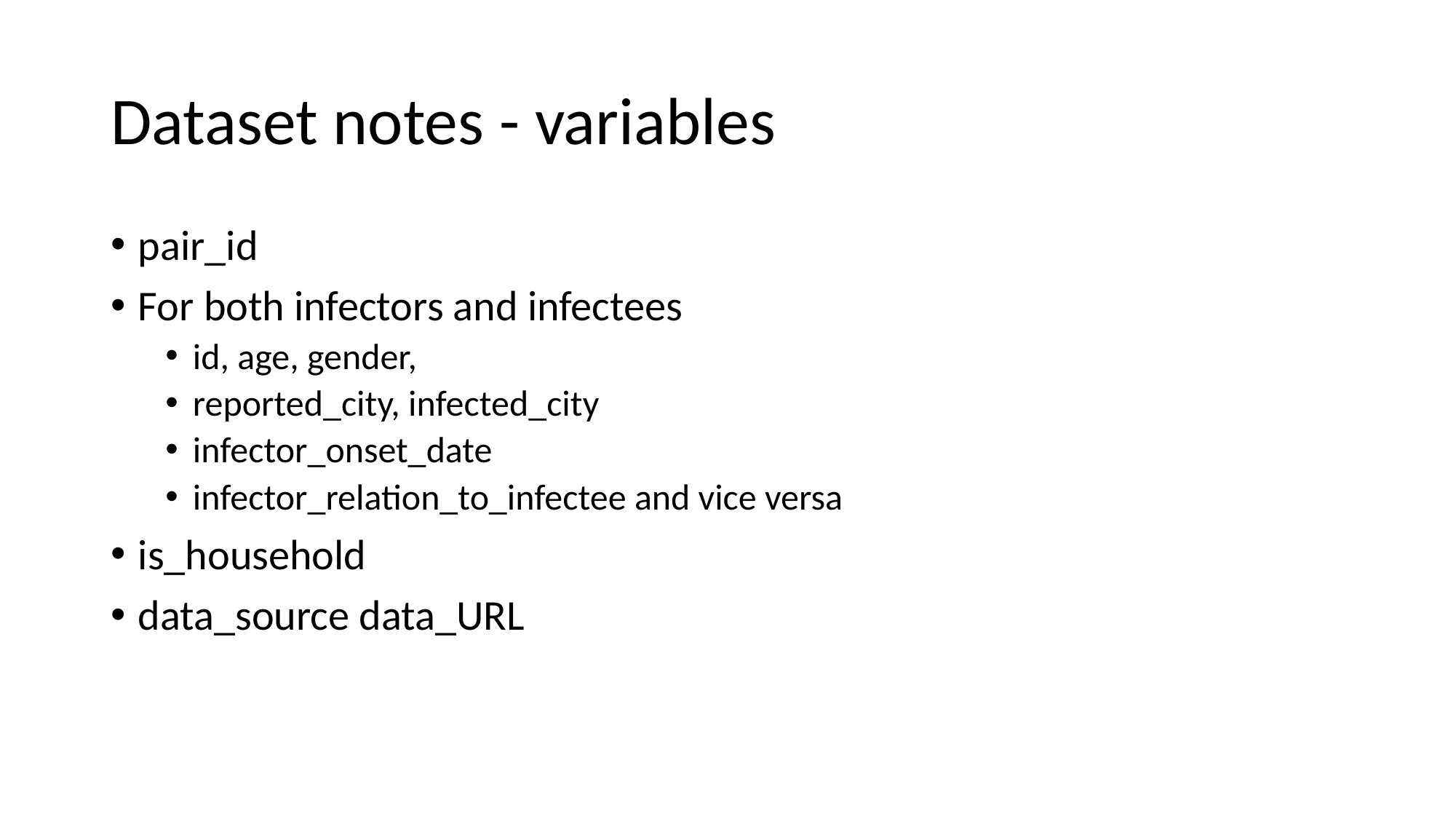

# Dataset notes - variables
pair_id
For both infectors and infectees
id, age, gender,
reported_city, infected_city
infector_onset_date
infector_relation_to_infectee and vice versa
is_household
data_source data_URL